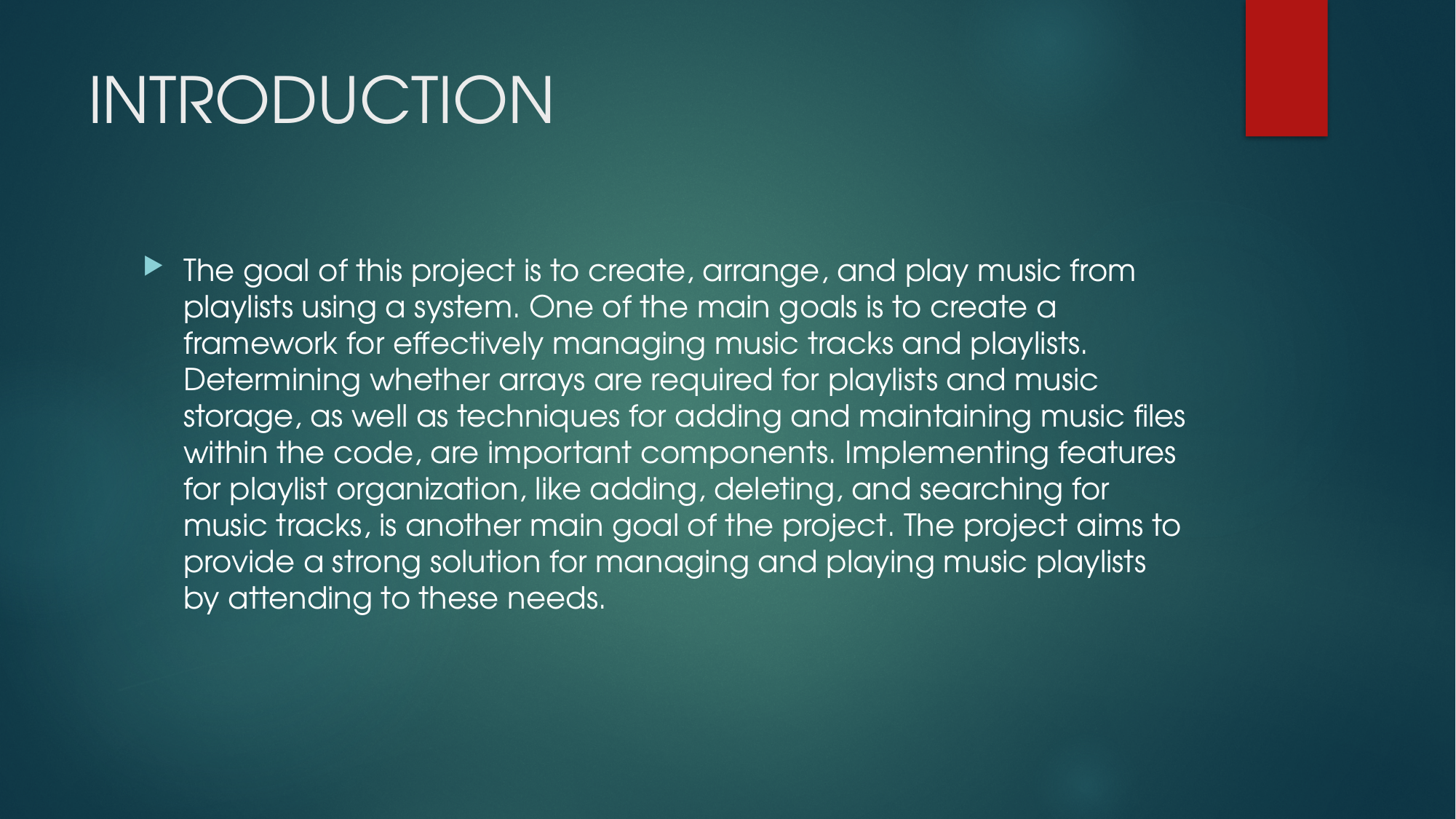

# INTRODUCTION
The goal of this project is to create, arrange, and play music from playlists using a system. One of the main goals is to create a framework for effectively managing music tracks and playlists. Determining whether arrays are required for playlists and music storage, as well as techniques for adding and maintaining music files within the code, are important components. Implementing features for playlist organization, like adding, deleting, and searching for music tracks, is another main goal of the project. The project aims to provide a strong solution for managing and playing music playlists by attending to these needs.